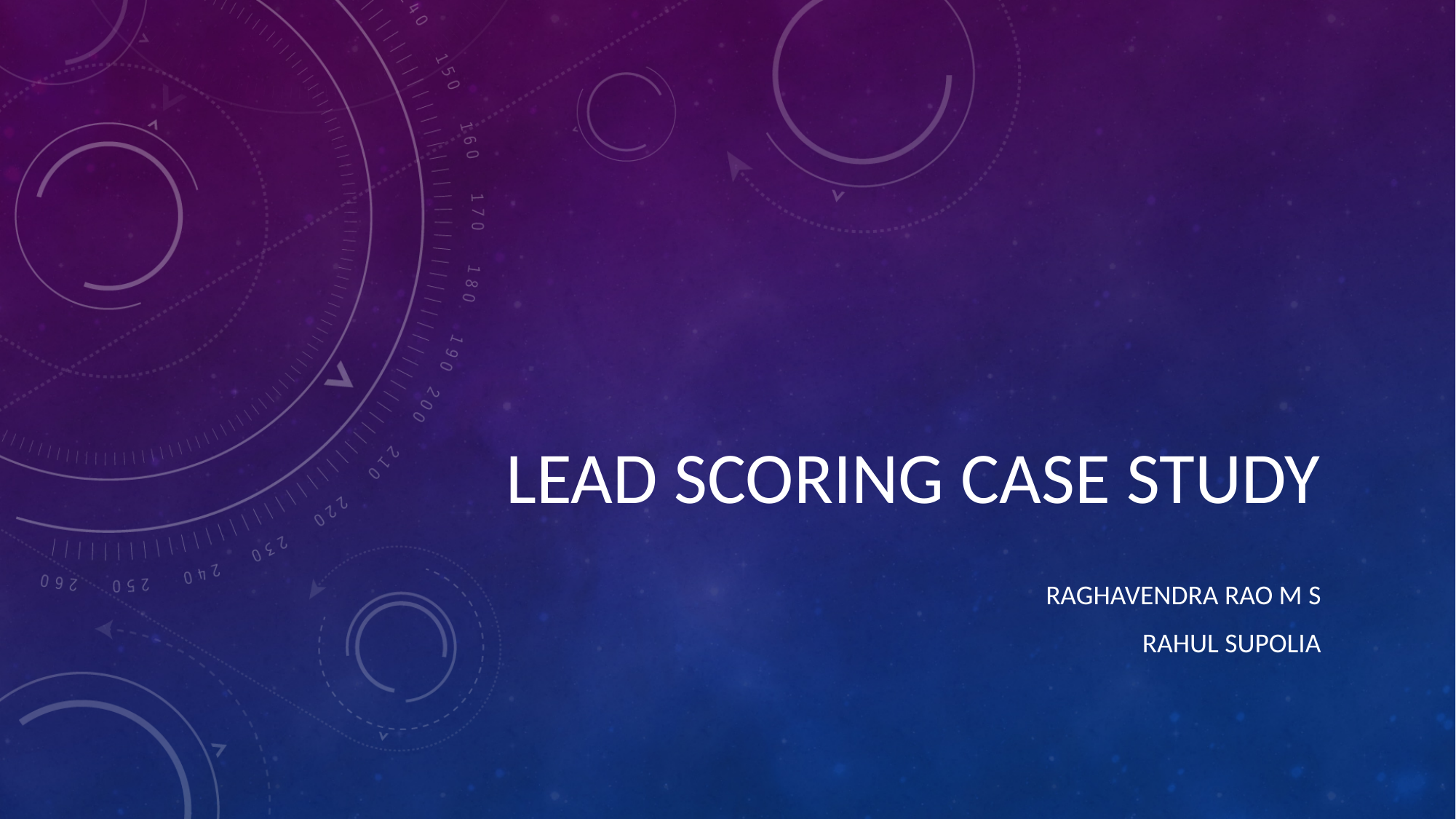

# LEAD Scoring Case Study

Raghavendra RAO M S
Rahul Supolia